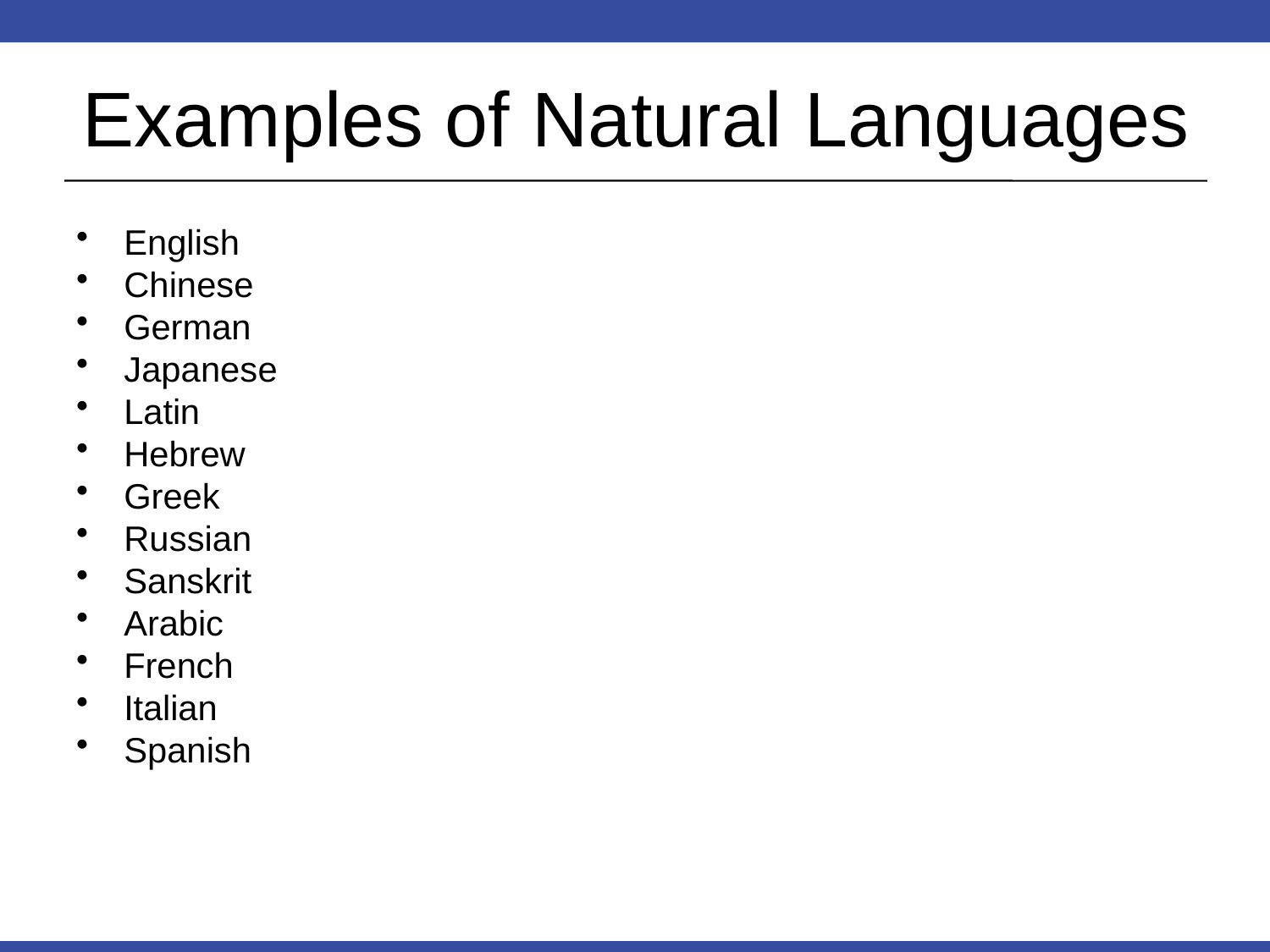

# Examples of Natural	Languages

English
Chinese
German
Japanese
Latin
Hebrew
Greek
Russian
Sanskrit
Arabic
French
Italian
Spanish